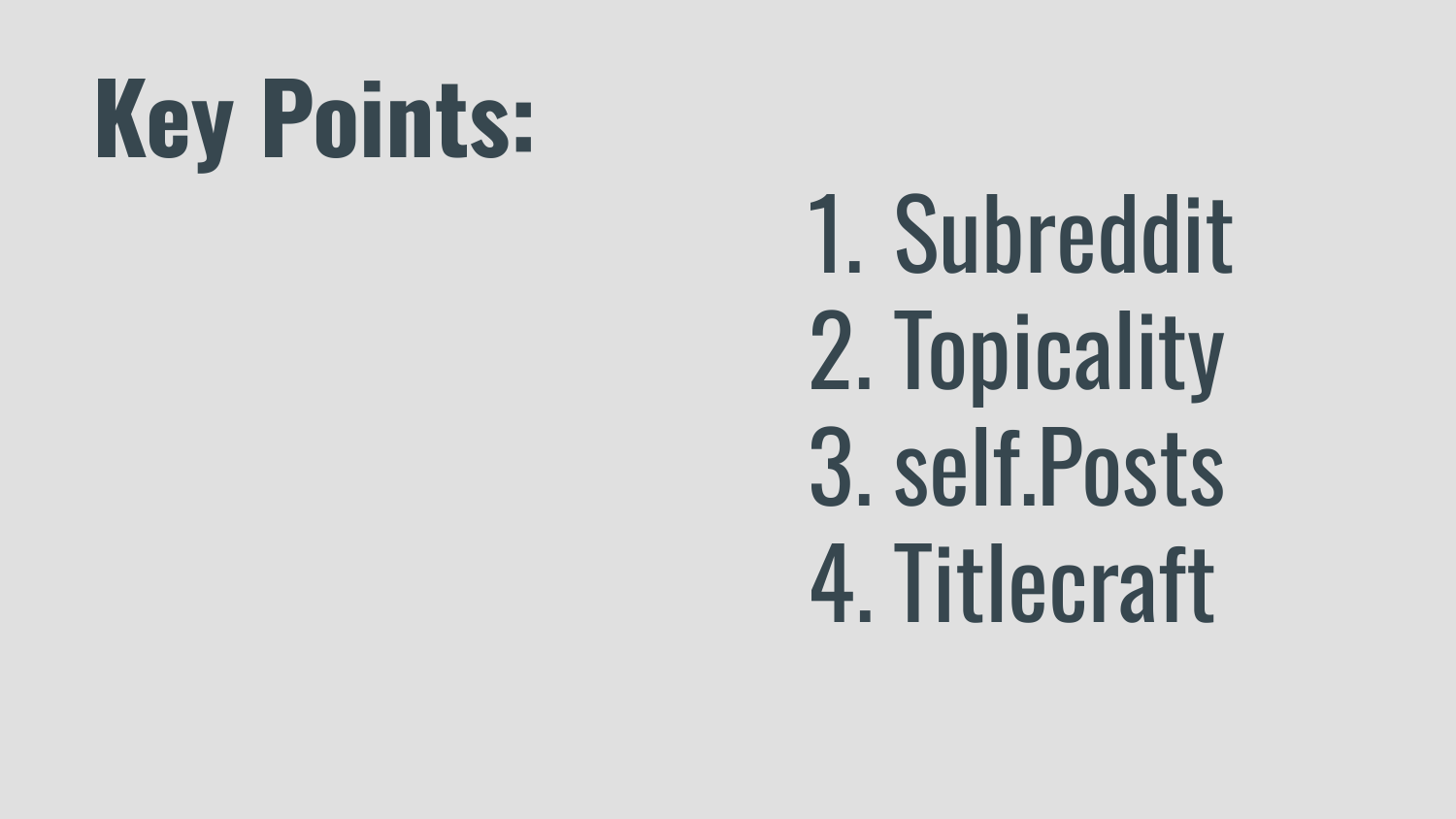

# Key Points:
Subreddit
Topicality
self.Posts
Titlecraft